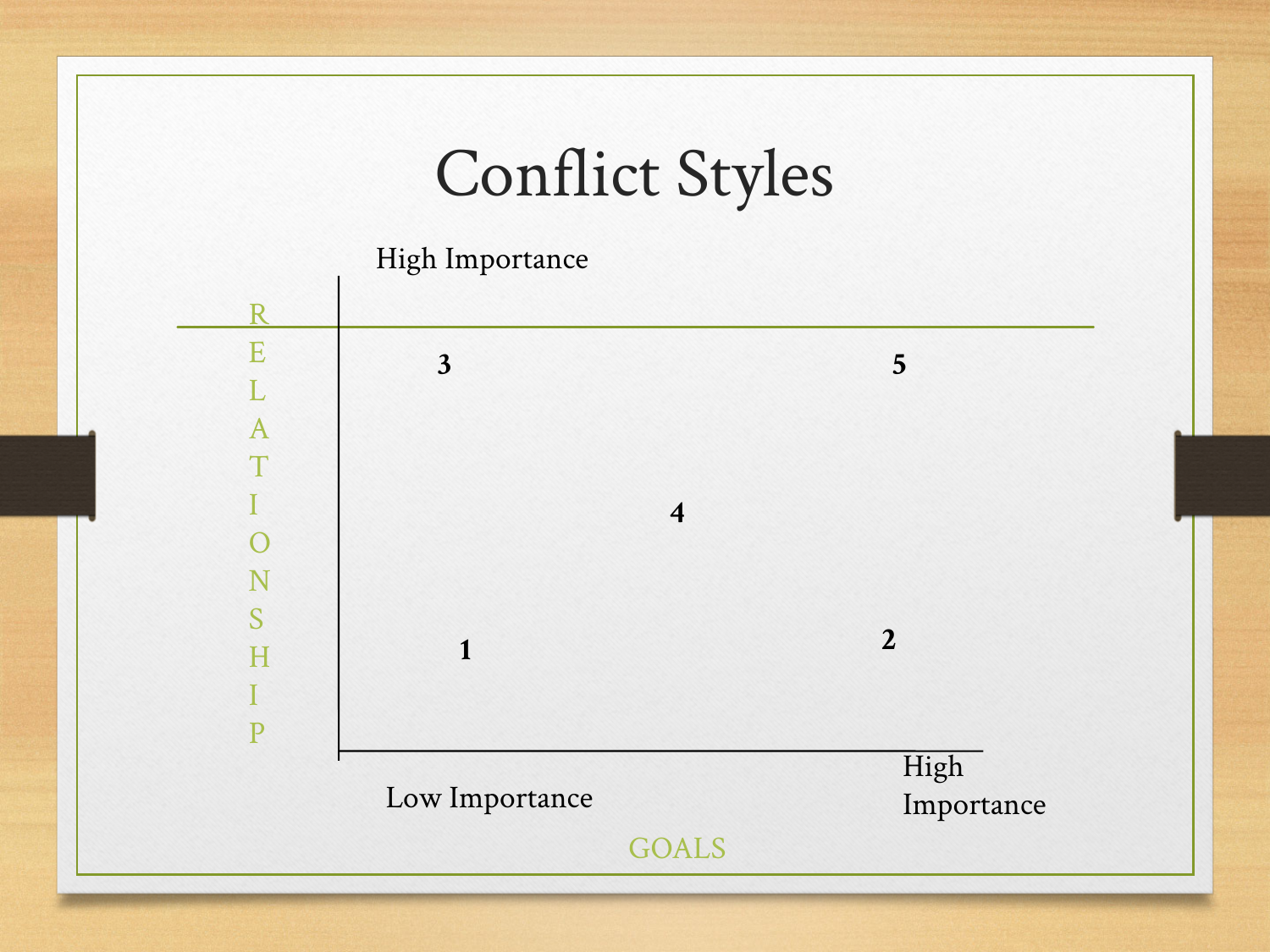

# Conflict Styles
High Importance

R
E
L
A
T
I
O
N
S
H
I
P
3
5
4
2
1
High
Importance

Low Importance
GOALS